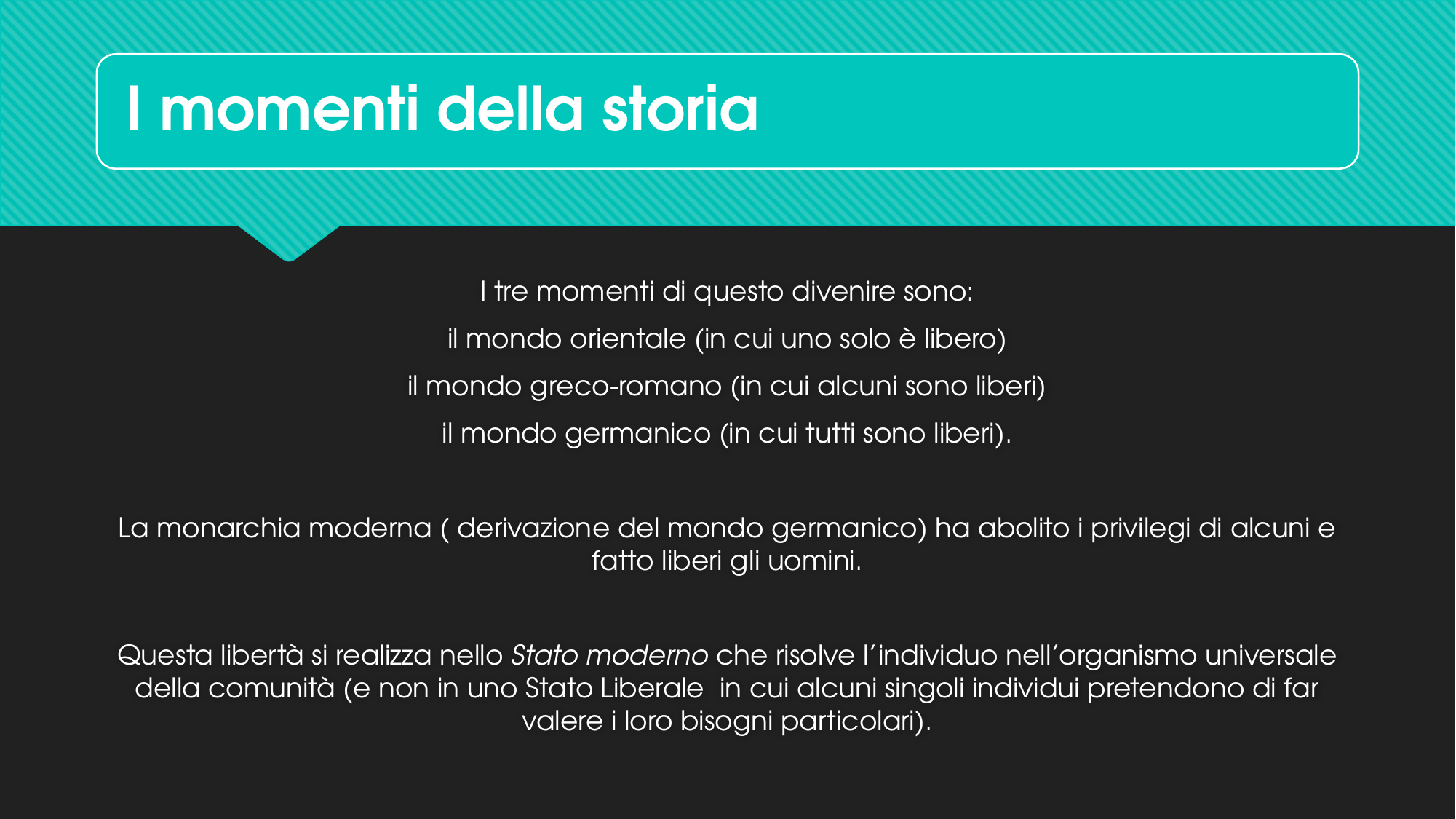

I momenti della storia
I tre momenti di questo divenire sono:
il mondo orientale (in cui uno solo è libero)
il mondo greco-romano (in cui alcuni sono liberi)
il mondo germanico (in cui tutti sono liberi).

La monarchia moderna ( derivazione del mondo germanico) ha abolito i privilegi di alcuni e fatto liberi gli uomini.

Questa libertà si realizza nello Stato moderno che risolve l’individuo nell’organismo universale della comunità (e non in uno Stato Liberale  in cui alcuni singoli individui pretendono di far valere i loro bisogni particolari).